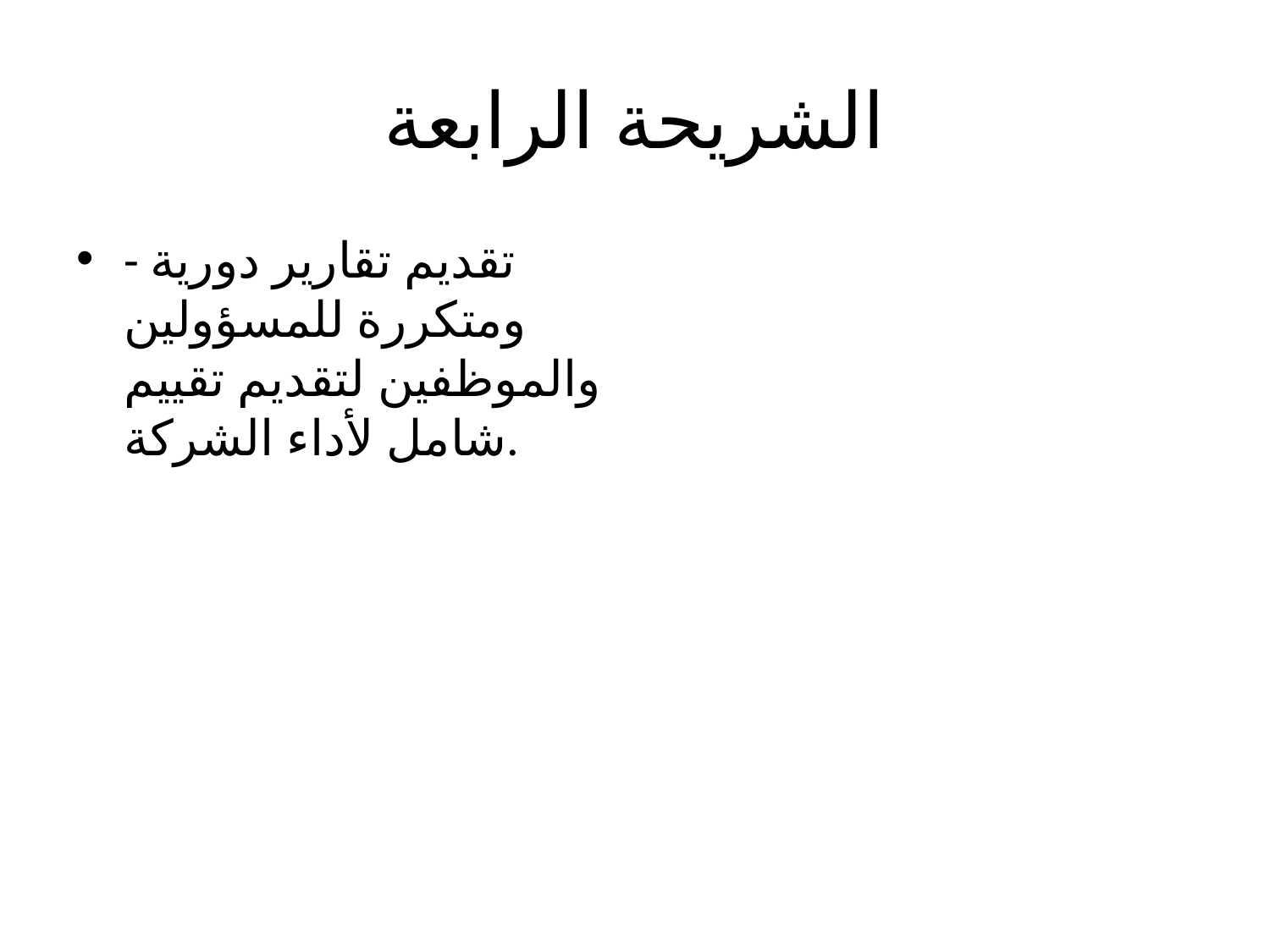

# الشريحة الرابعة
- تقديم تقارير دورية ومتكررة للمسؤولين والموظفين لتقديم تقييم شامل لأداء الشركة.